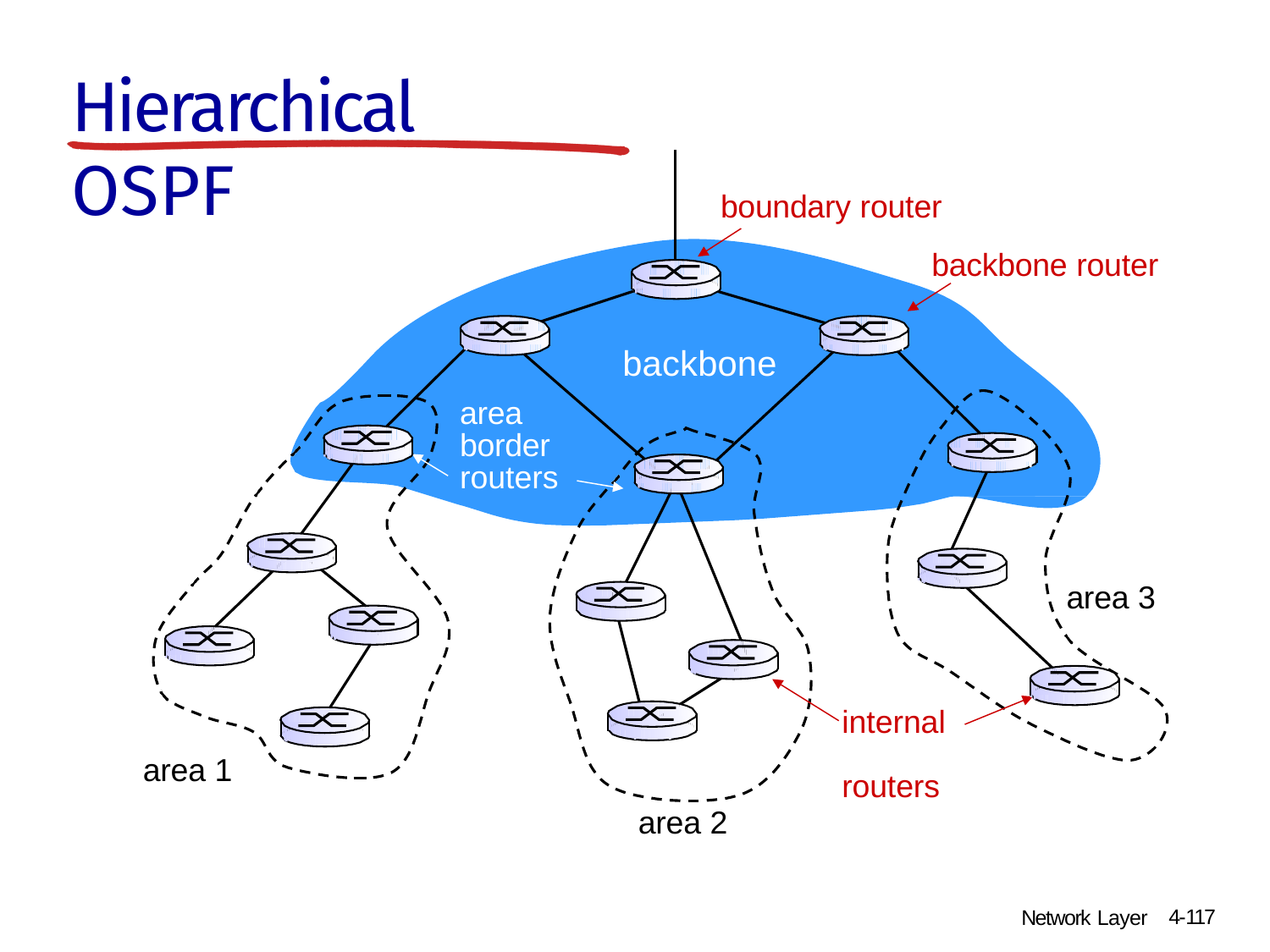

# Hierarchical OSPF

boundary router
backbone router

backbone
area  border  routers
area 3
internal  routers
area 1
area 2
4-117
Network Layer